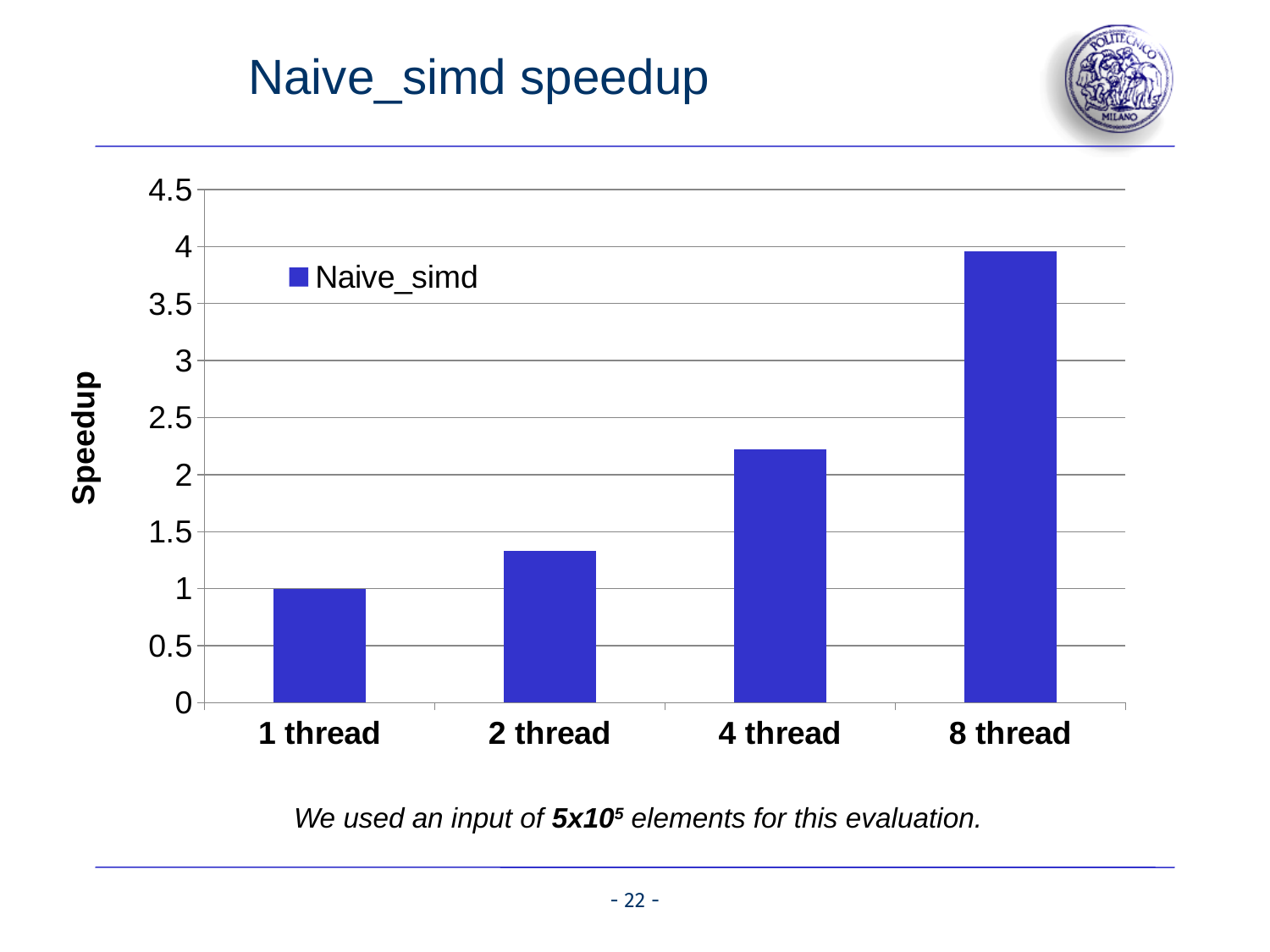

# Naive_simd speedup

### Chart

| Category | Naive_simd |
|---|---|
| 1 thread | 1.0 |
| 2 thread | 1.33 |
| 4 thread | 2.22 |
| 8 thread | 3.96 |

Speedup
We used an input of 5x105 elements for this evaluation.
- 22 -